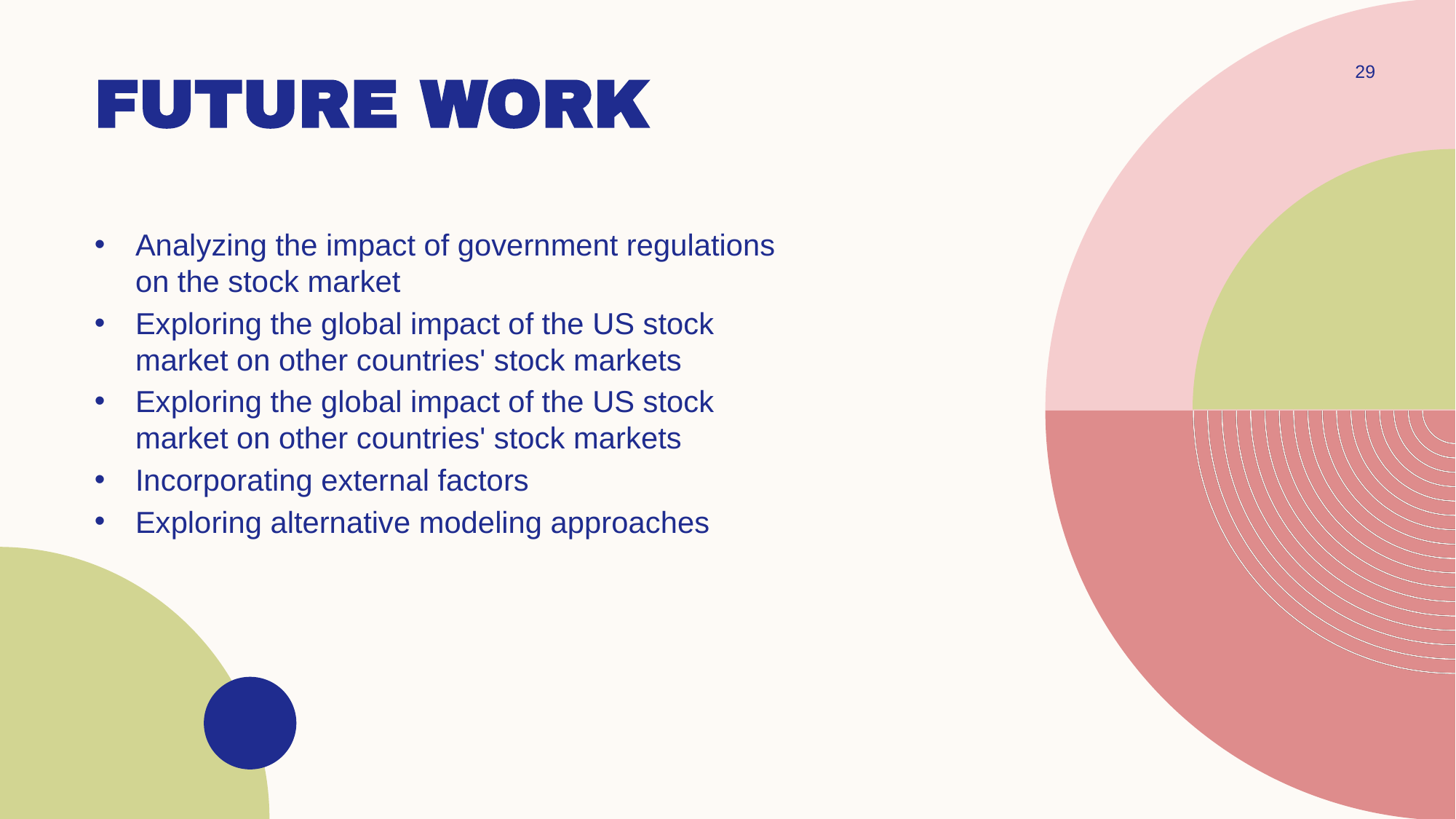

# FUTURE Work
29
Analyzing the impact of government regulations on the stock market
Exploring the global impact of the US stock market on other countries' stock markets
Exploring the global impact of the US stock market on other countries' stock markets
Incorporating external factors
Exploring alternative modeling approaches